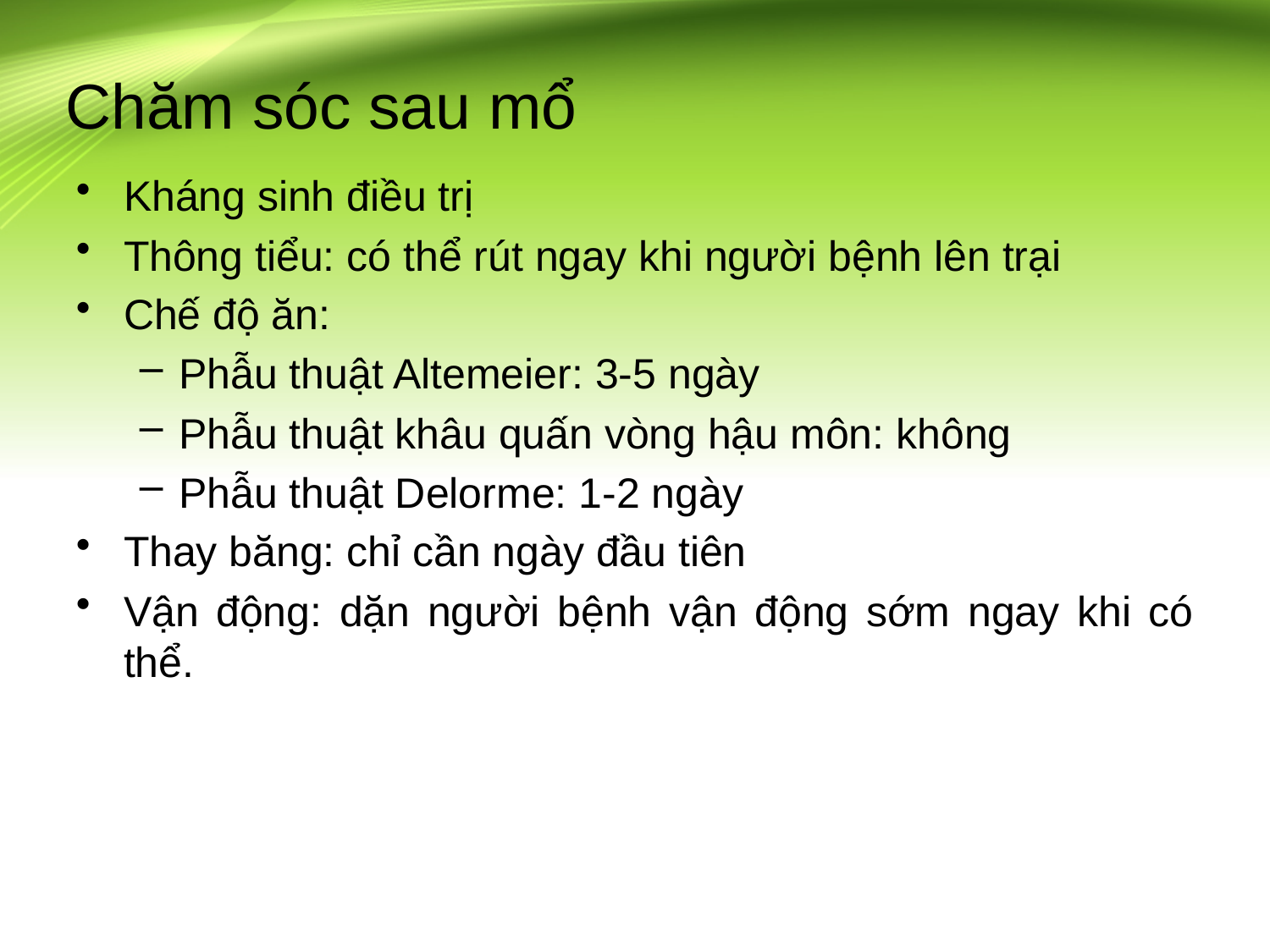

# Chăm sóc sau mổ
Kháng sinh điều trị
Thông tiểu: có thể rút ngay khi người bệnh lên trại
Chế độ ăn:
Phẫu thuật Altemeier: 3-5 ngày
Phẫu thuật khâu quấn vòng hậu môn: không
Phẫu thuật Delorme: 1-2 ngày
Thay băng: chỉ cần ngày đầu tiên
Vận động: dặn người bệnh vận động sớm ngay khi có thể.